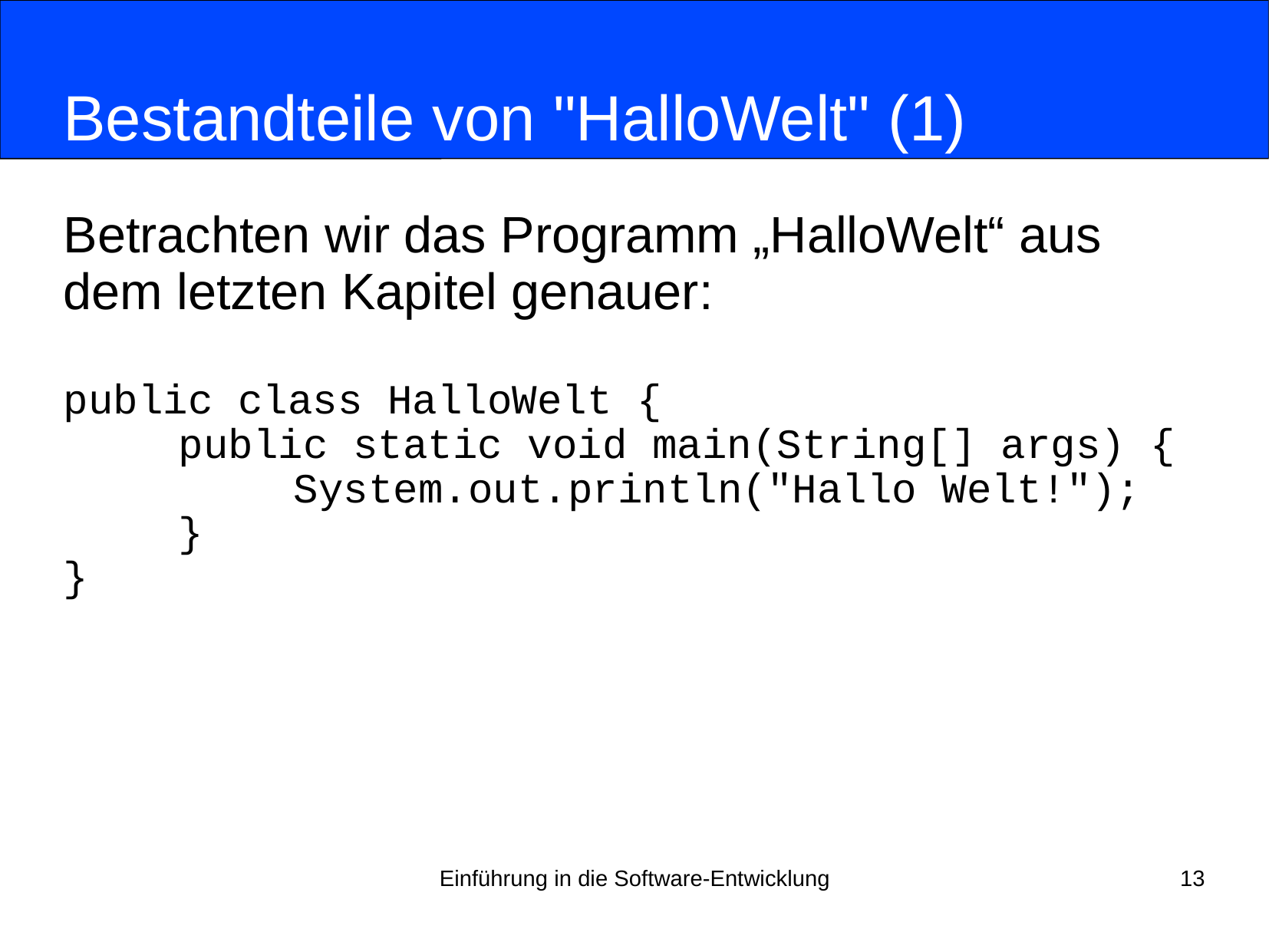

# Bestandteile von "HalloWelt" (1)
Betrachten wir das Programm „HalloWelt“ aus
dem letzten Kapitel genauer:

public class HalloWelt {
	public static void main(String[] args) {
		System.out.println("Hallo Welt!");
	}
}

Einführung in die Software-Entwicklung
13